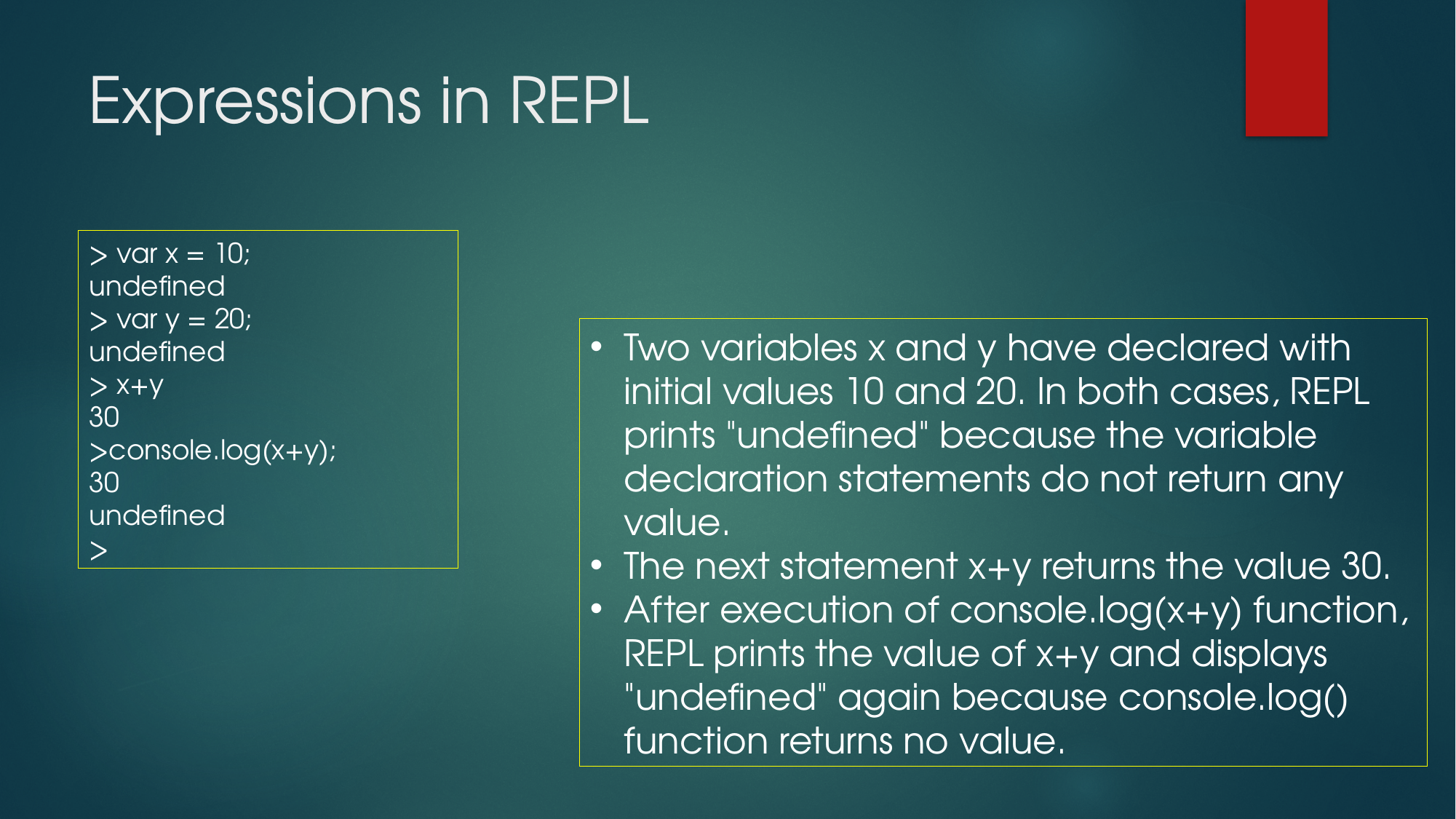

# Expressions in REPL
> var x = 10;
undefined
> var y = 20;
undefined
> x+y
30
>console.log(x+y);
30
undefined
>
Two variables x and y have declared with initial values 10 and 20. In both cases, REPL prints "undefined" because the variable declaration statements do not return any value.
The next statement x+y returns the value 30.
After execution of console.log(x+y) function, REPL prints the value of x+y and displays "undefined" again because console.log() function returns no value.